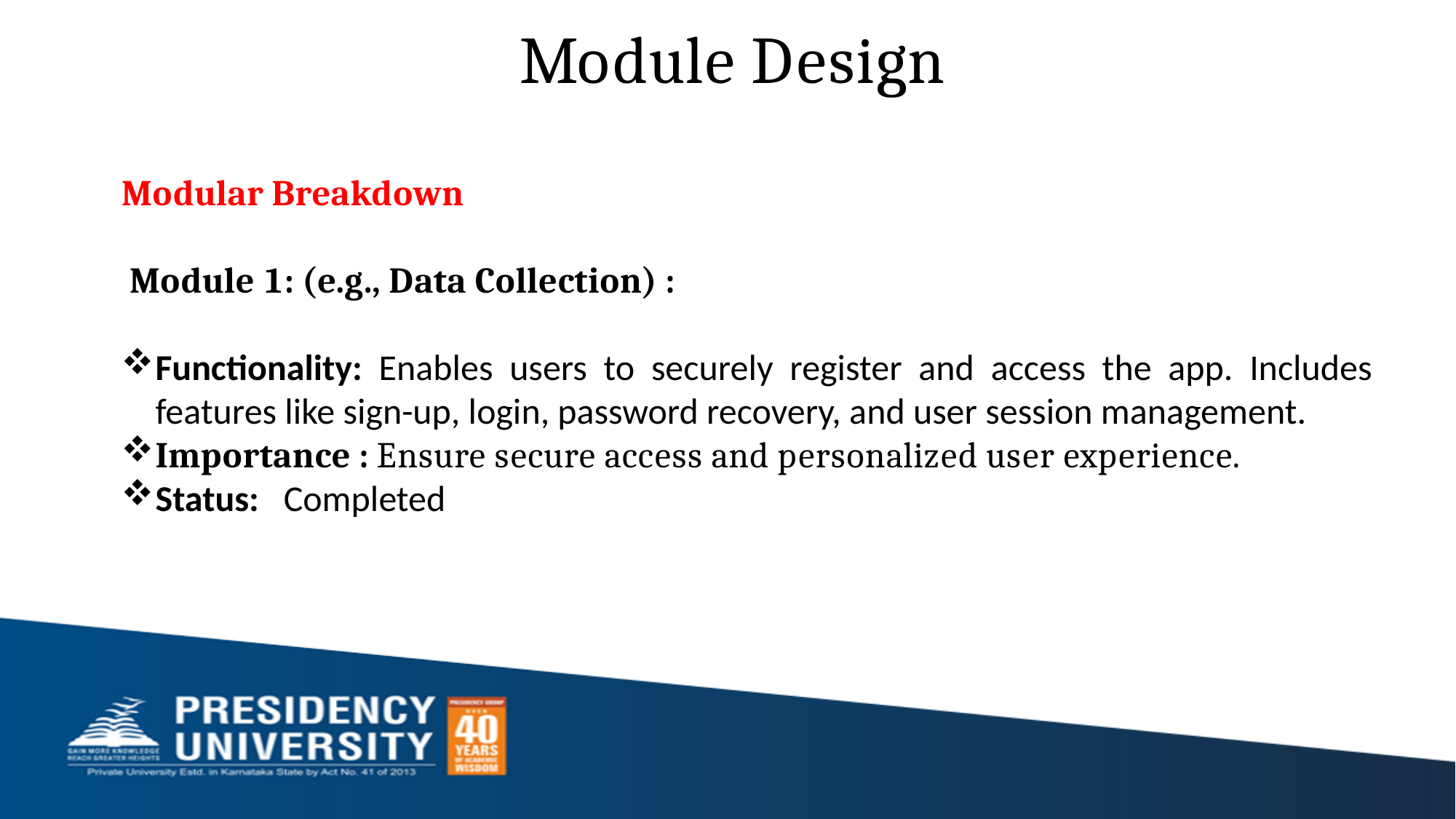

# Module Design

Modular Breakdown

 Module 1: (e.g., Data Collection) :

Functionality: Enables users to securely register and access the app. Includes features like sign-up, login, password recovery, and user session management.
Importance : Ensure secure access and personalized user experience.
Status:   Completed